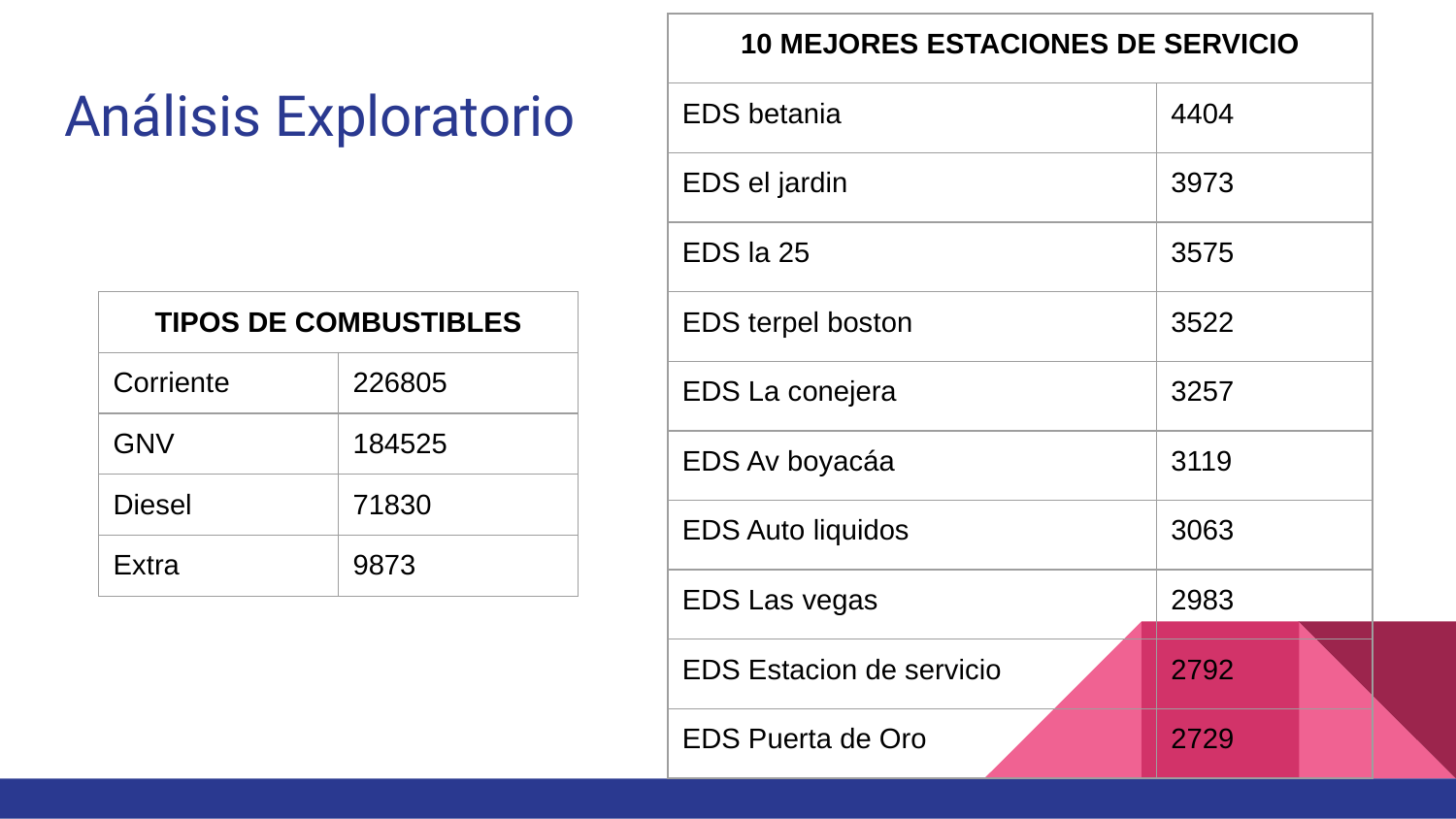

| 10 MEJORES ESTACIONES DE SERVICIO |  |
| --- | --- |
| EDS betania | 4404 |
| EDS el jardin | 3973 |
| EDS la 25 | 3575 |
| EDS terpel boston | 3522 |
| EDS La conejera | 3257 |
| EDS Av boyacáa | 3119 |
| EDS Auto liquidos | 3063 |
| EDS Las vegas | 2983 |
| EDS Estacion de servicio | 2792 |
| EDS Puerta de Oro | 2729 |
# Análisis Exploratorio
| TIPOS DE COMBUSTIBLES |  |
| --- | --- |
| Corriente | 226805 |
| GNV | 184525 |
| Diesel | 71830 |
| Extra | 9873 |